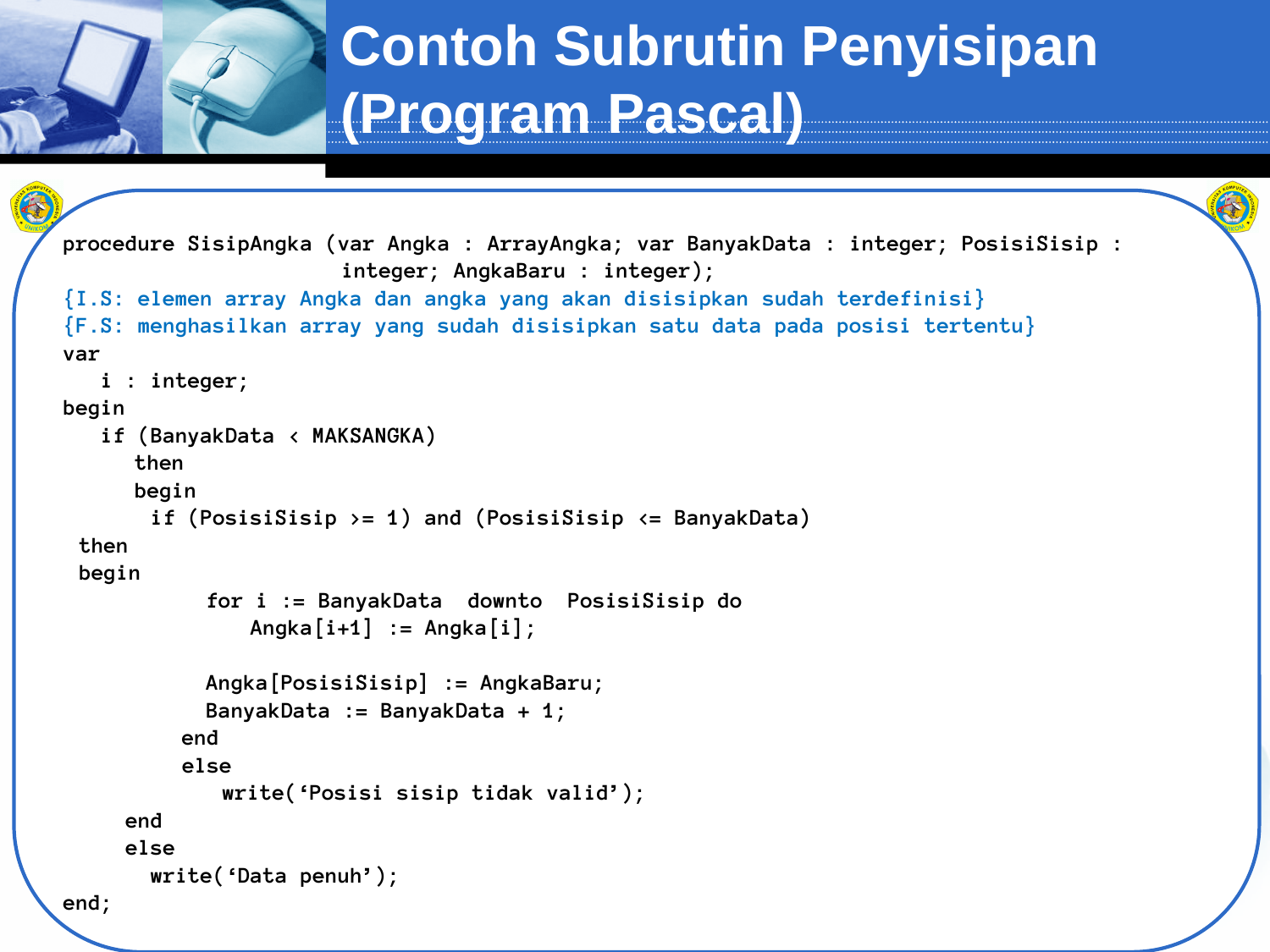

# Contoh Subrutin Penyisipan (Program Pascal)
procedure SisipAngka (var Angka : ArrayAngka; var BanyakData : integer; PosisiSisip : integer; AngkaBaru : integer);
{I.S: elemen array Angka dan angka yang akan disisipkan sudah terdefinisi}
{F.S: menghasilkan array yang sudah disisipkan satu data pada posisi tertentu}
var
   i : integer;
begin
   if (BanyakData < MAKSANGKA)
then
begin
       if (PosisiSisip >= 1) and (PosisiSisip <= BanyakData)
then
begin
for i := BanyakData  downto  PosisiSisip do
               Angka[i+1] := Angka[i];

Angka[PosisiSisip] := AngkaBaru;
BanyakData := BanyakData + 1;
end
else
write(‘Posisi sisip tidak valid’);
     end
     else
       write(‘Data penuh’);
end;